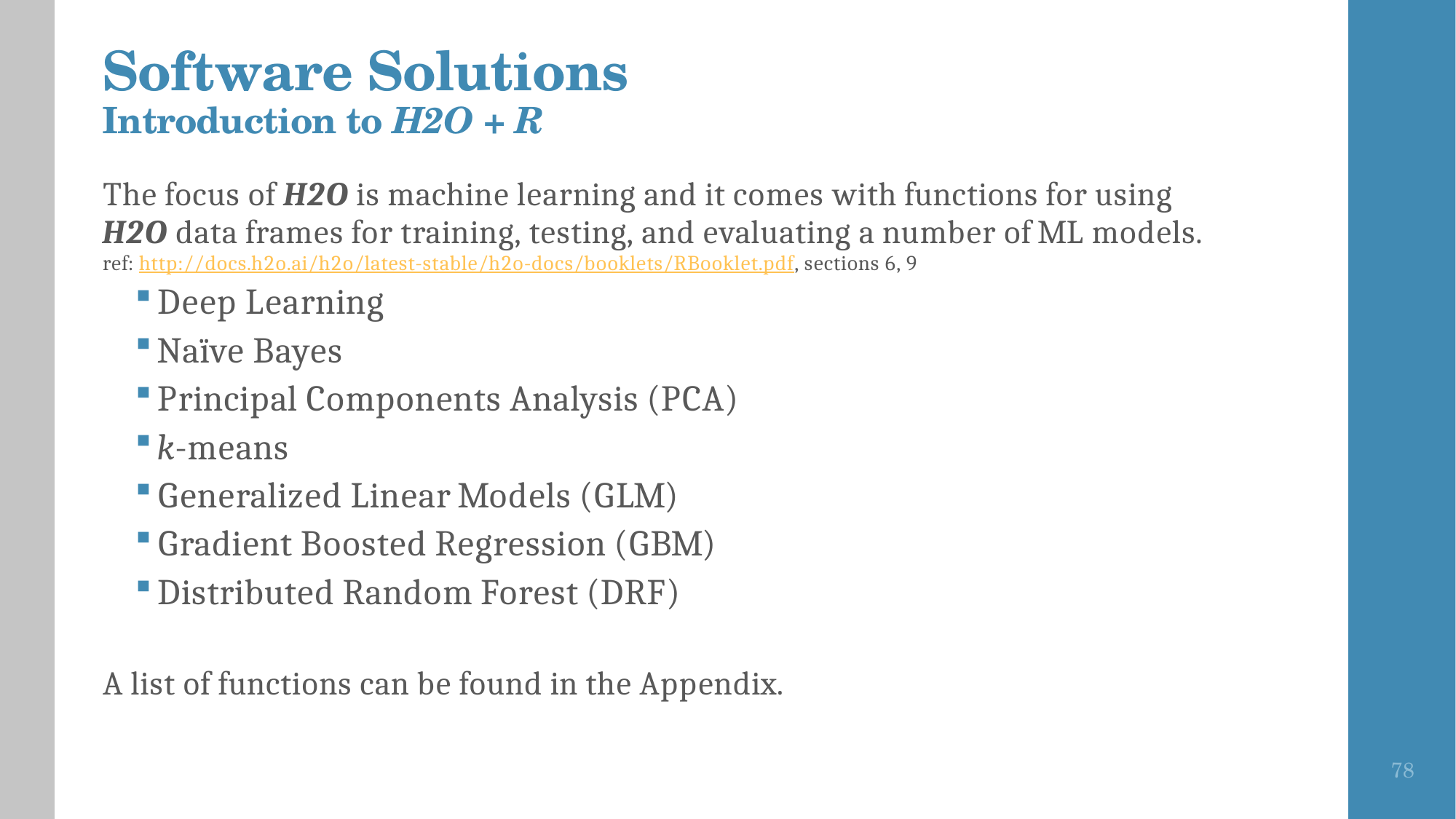

# Software Solutions Introduction to H2O + R
The focus of H2O is machine learning and it comes with functions for using H2O data frames for training, testing, and evaluating a number of ML models.
ref: http://docs.h2o.ai/h2o/latest-stable/h2o-docs/booklets/RBooklet.pdf, sections 6, 9
Deep Learning
Naïve Bayes
Principal Components Analysis (PCA)
k-means
Generalized Linear Models (GLM)
Gradient Boosted Regression (GBM)
Distributed Random Forest (DRF)

A list of functions can be found in the Appendix.
78